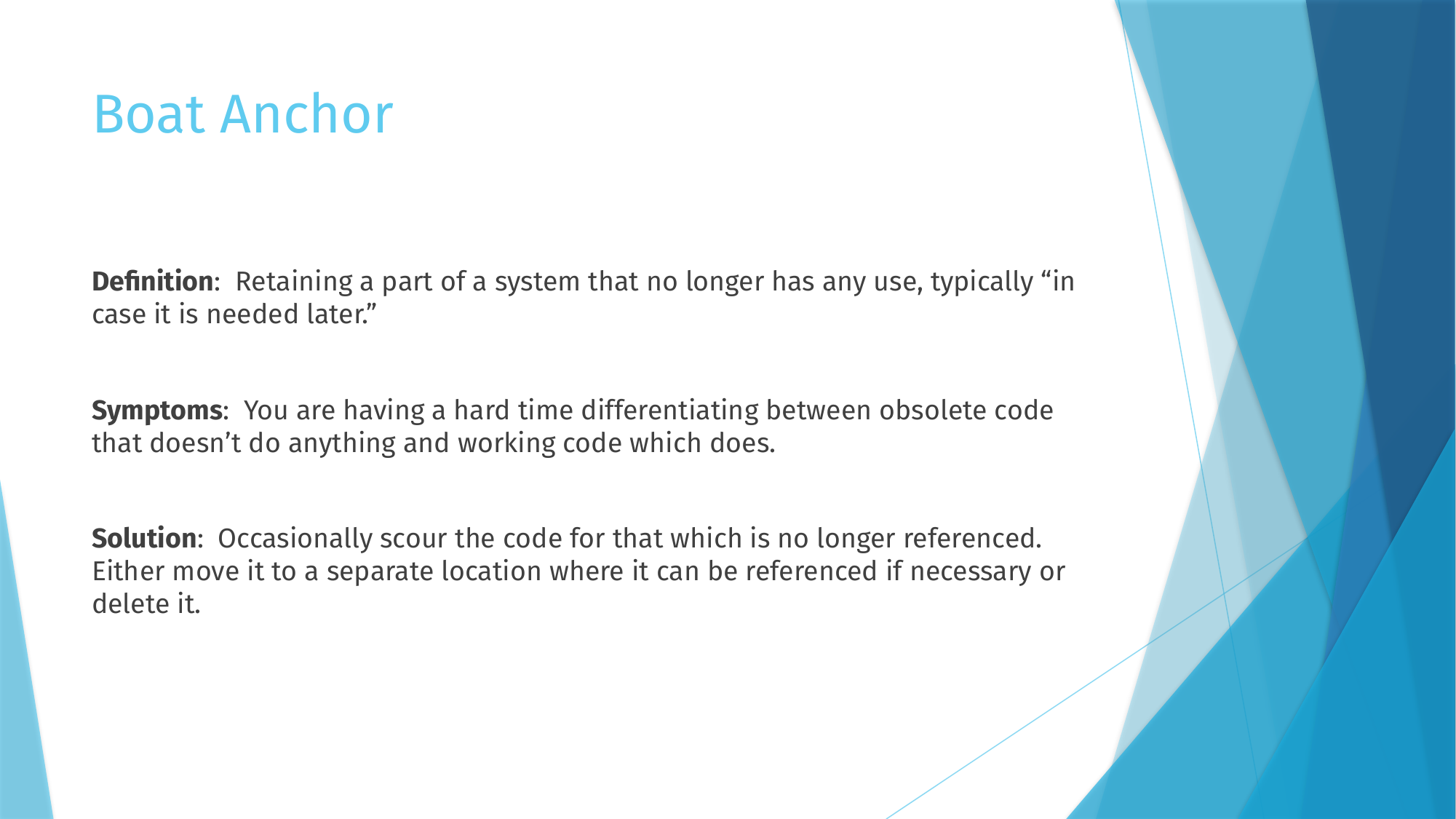

# Boat Anchor
Definition:  Retaining a part of a system that no longer has any use, typically “in case it is needed later.”

Symptoms:  You are having a hard time differentiating between obsolete code that doesn’t do anything and working code which does.

Solution:  Occasionally scour the code for that which is no longer referenced.  Either move it to a separate location where it can be referenced if necessary or delete it.